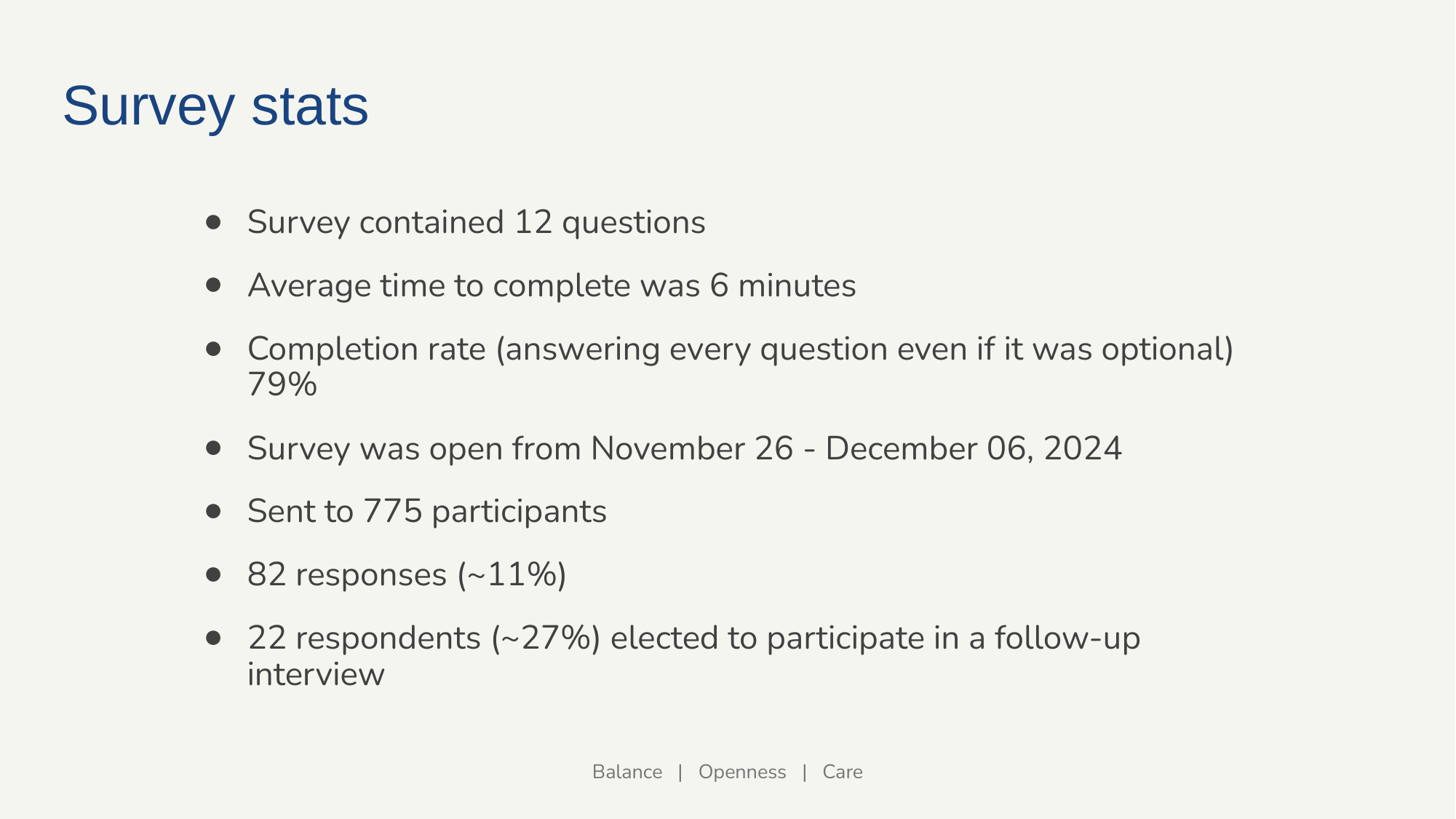

# Survey stats
Survey contained 12 questions
Average time to complete was 6 minutes
Completion rate (answering every question even if it was optional) 79%
Survey was open from November 26 - December 06, 2024
Sent to 775 participants
82 responses (~11%)
22 respondents (~27%) elected to participate in a follow-up interview